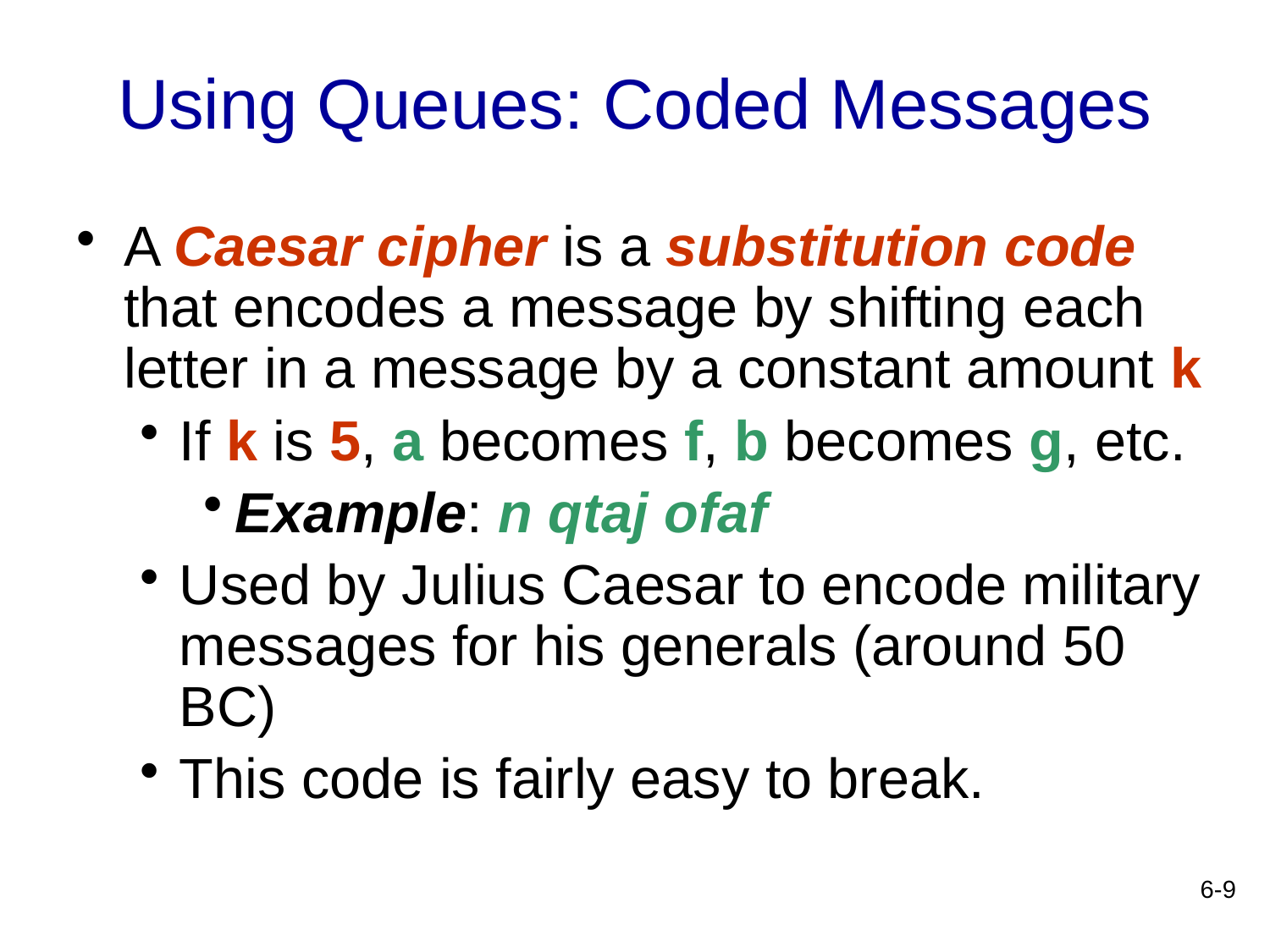

# Using Queues: Coded Messages
A Caesar cipher is a substitution code that encodes a message by shifting each letter in a message by a constant amount k
If k is 5, a becomes f, b becomes g, etc.
Example: n qtaj ofaf
Used by Julius Caesar to encode military messages for his generals (around 50 BC)
This code is fairly easy to break.
6-9